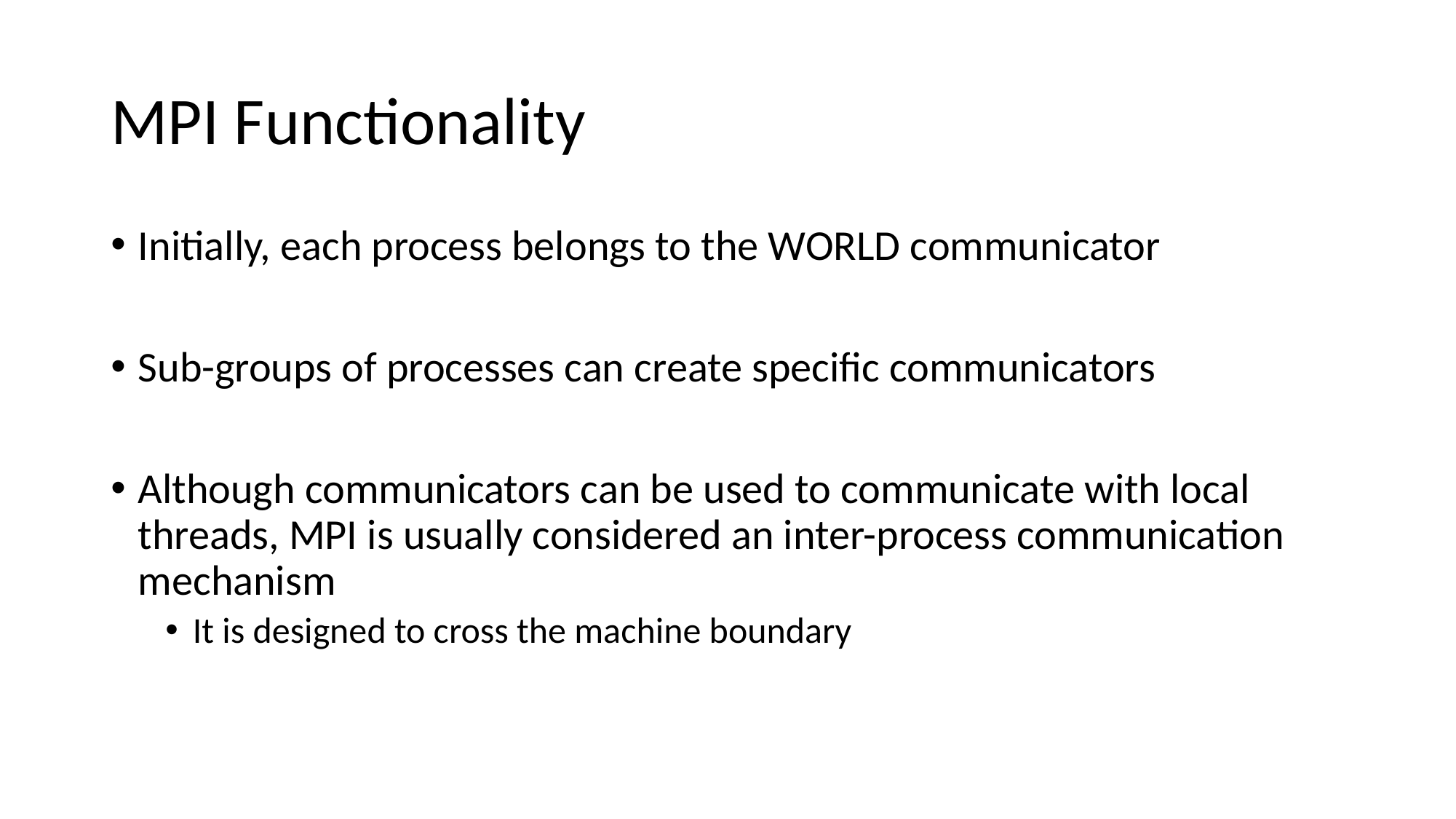

# MPI Functionality
Initially, each process belongs to the WORLD communicator

Sub-groups of processes can create specific communicators

Although communicators can be used to communicate with local threads, MPI is usually considered an inter-process communication mechanism
It is designed to cross the machine boundary